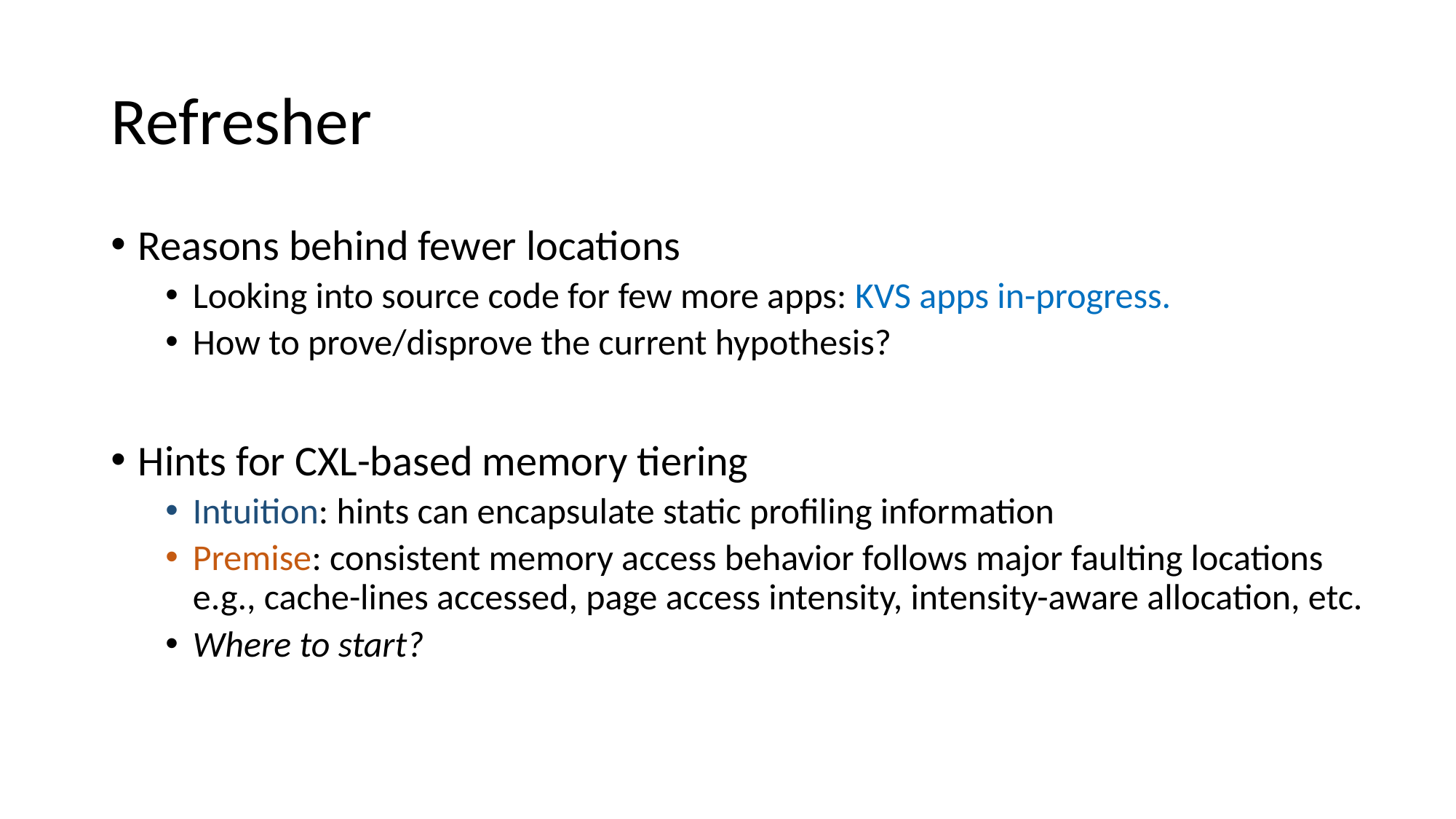

# Refresher
Reasons behind fewer locations
Looking into source code for few more apps: KVS apps in-progress.
How to prove/disprove the current hypothesis?

Hints for CXL-based memory tiering
Intuition: hints can encapsulate static profiling information
Premise: consistent memory access behavior follows major faulting locations e.g., cache-lines accessed, page access intensity, intensity-aware allocation, etc.
Where to start?